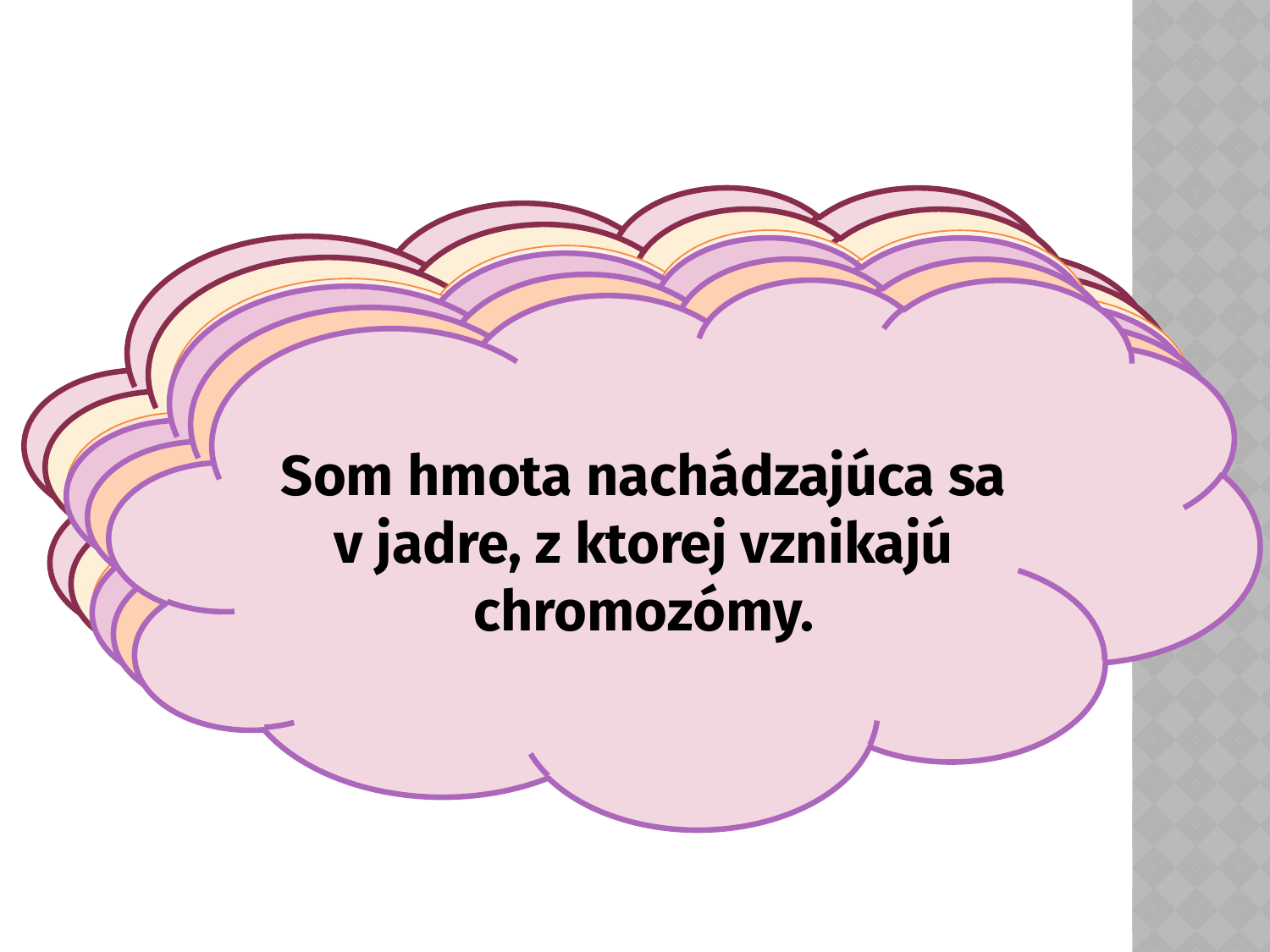

#
Som vnútorný priestor buniek, v ktorom sú ponorené organely.
Som stálym bunkovým povrchom prokaryotickej bunky.

Som typiícká vlastnosť biomembrány (resp. cytoplazmatickej membrány), ktorou sa odlišujem od bunkovej steny.
Sme typy bielkovín, ktoré sú súčasťou biomembrány.
Som štruktúra, ktorá je súčasťou prokaryotickej bunky, ktorá je nositeľkou genetickej informácie.
Som hmota nachádzajúca sa v jadre, z ktorej vznikajú chromozómy.